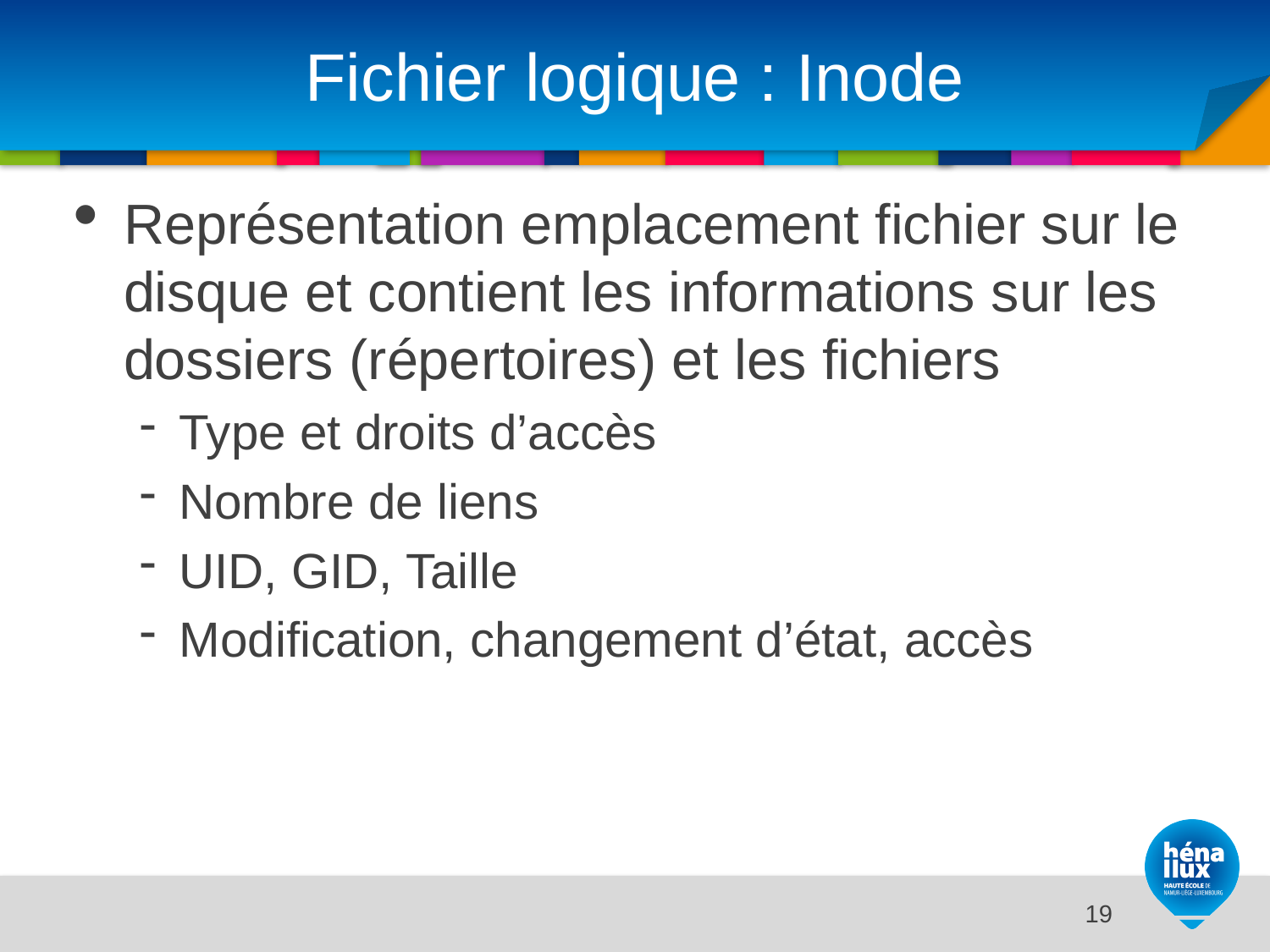

# Fichier logique : Inode
Représentation emplacement fichier sur le disque et contient les informations sur les dossiers (répertoires) et les fichiers
Type et droits d’accès
Nombre de liens
UID, GID, Taille
Modification, changement d’état, accès

19